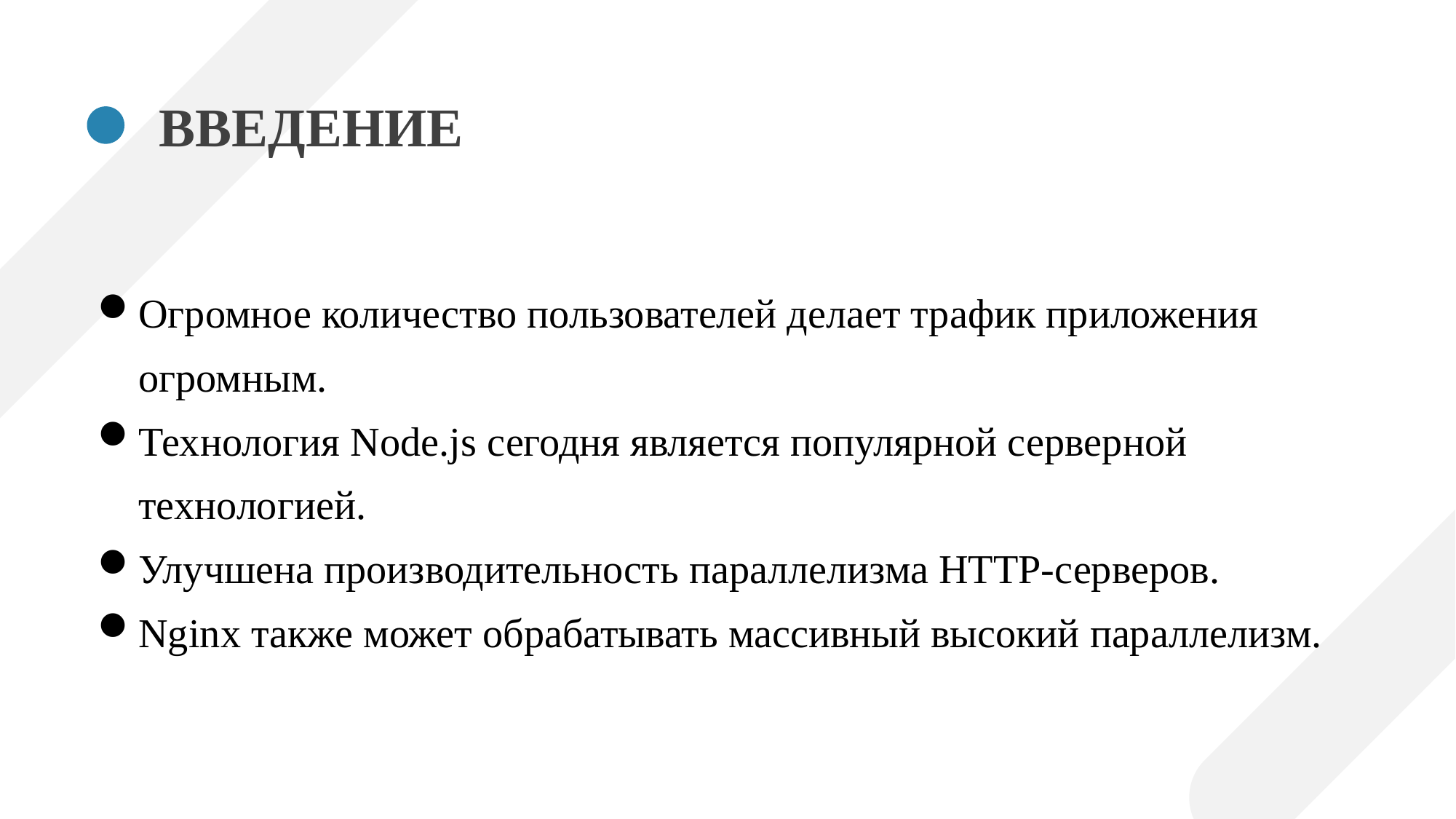

ВВЕДЕНИЕ

Огромное количество пользователей делает трафик приложения огромным.
Технология Node.js сегодня является популярной серверной технологией.
Улучшена производительность параллелизма HTTP-серверов.
Nginx также может обрабатывать массивный высокий параллелизм.